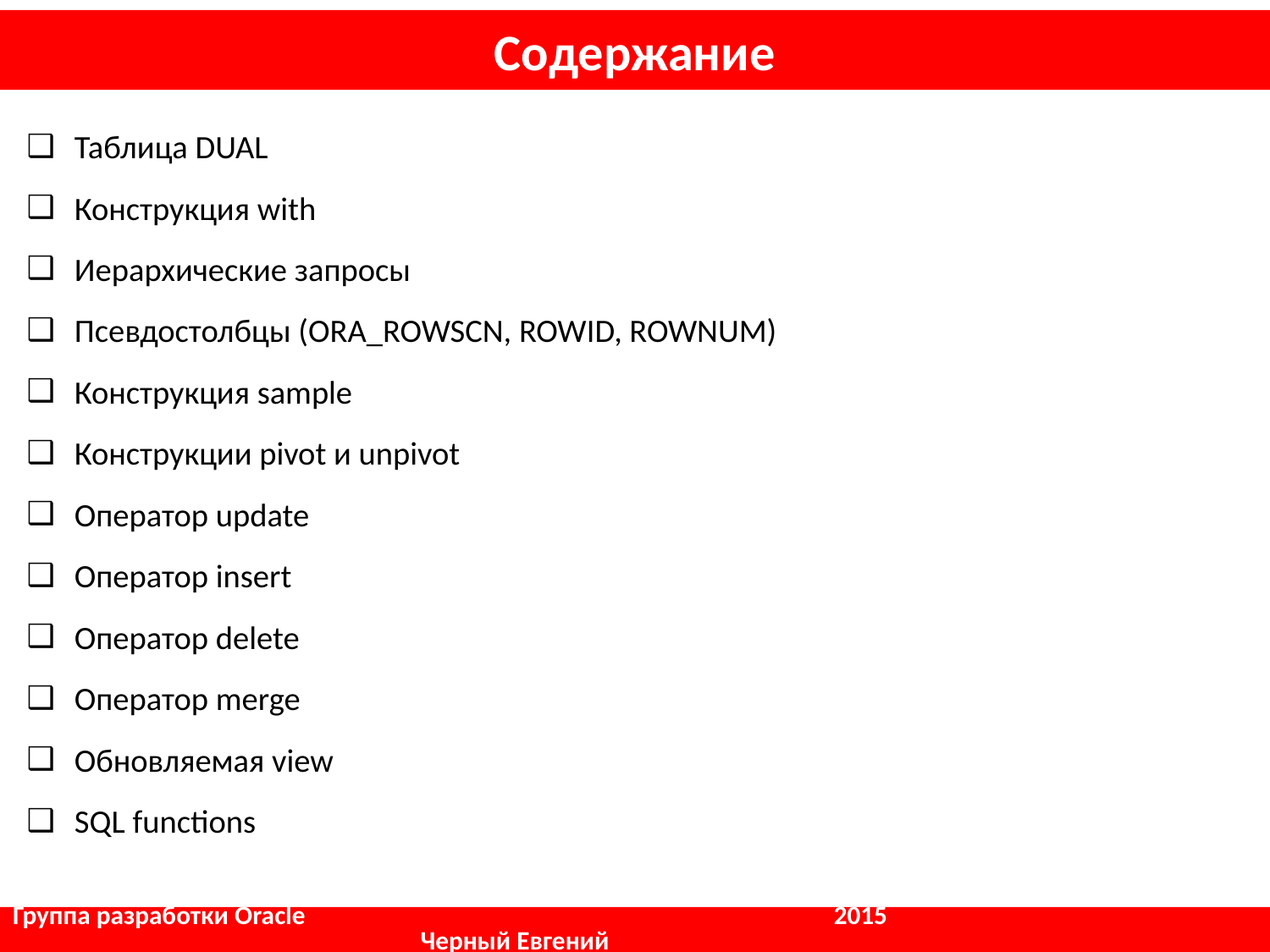

# Содержание
Таблица DUAL
Конструкция with
Иерархические запросы
Псевдостолбцы (ORA_ROWSCN, ROWID, ROWNUM)
Конструкция sample
Конструкции pivot и unpivot
Оператор update
Оператор insert
Оператор delete
Оператор merge
Обновляемая view
SQL functions
Группа разработки Oracle				          2015					                          Черный Евгений